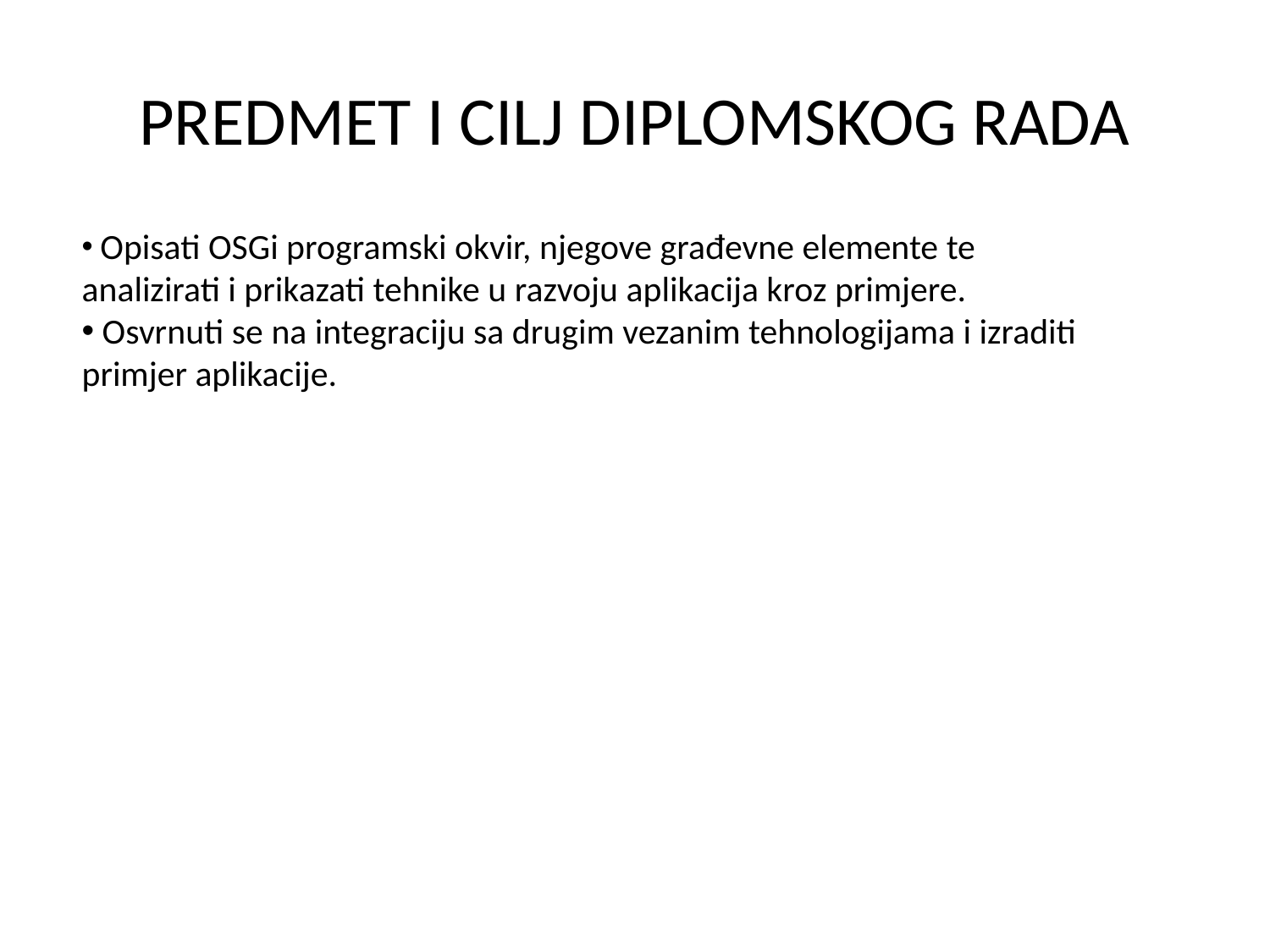

# PREDMET I CILJ DIPLOMSKOG RADA
 Opisati OSGi programski okvir, njegove građevne elemente te
analizirati i prikazati tehnike u razvoju aplikacija kroz primjere.
 Osvrnuti se na integraciju sa drugim vezanim tehnologijama i izraditi
primjer aplikacije.